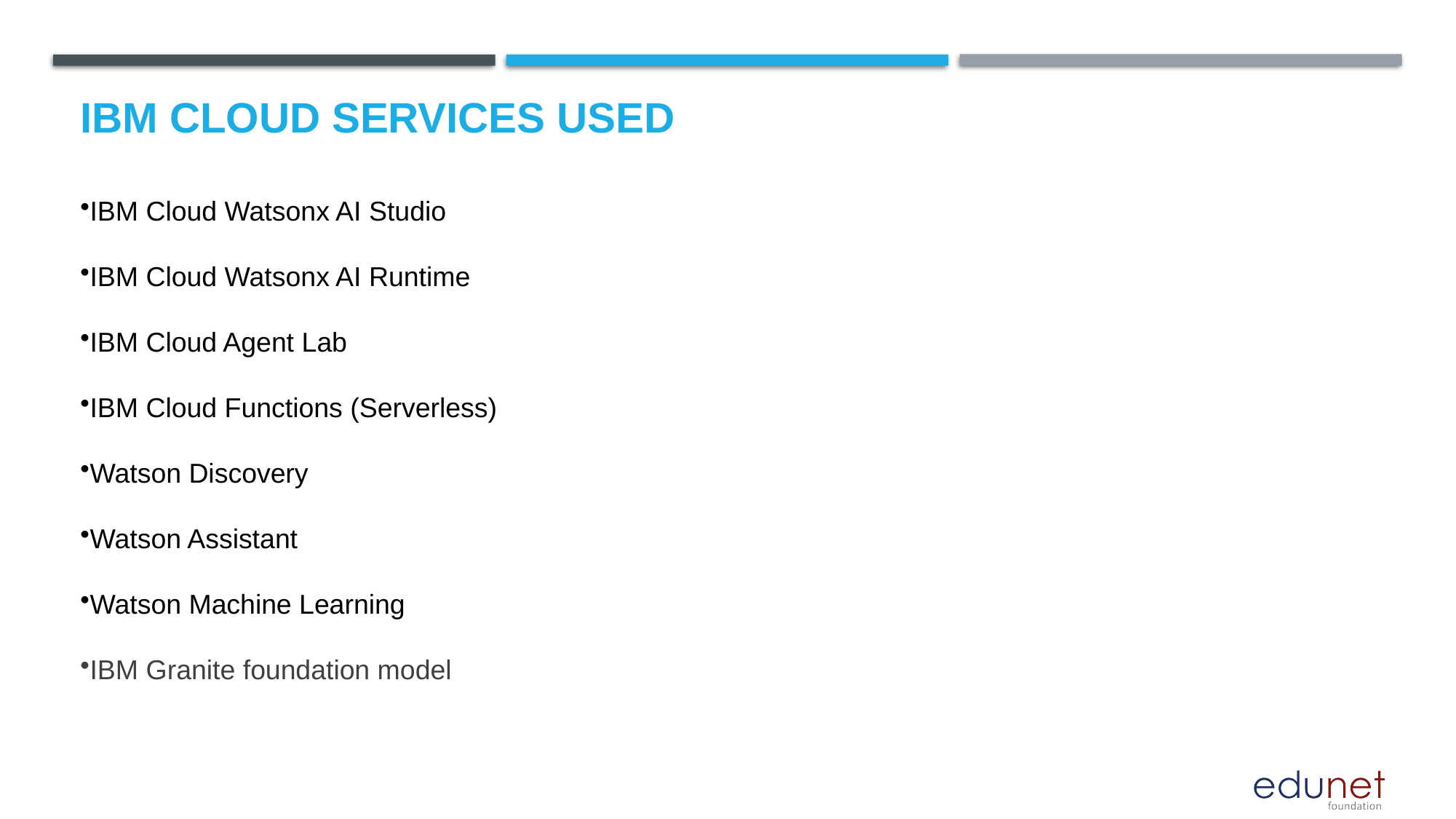

# IBM cloud services used
IBM Cloud Watsonx AI Studio
IBM Cloud Watsonx AI Runtime
IBM Cloud Agent Lab
IBM Cloud Functions (Serverless)
Watson Discovery
Watson Assistant
Watson Machine Learning
IBM Granite foundation model